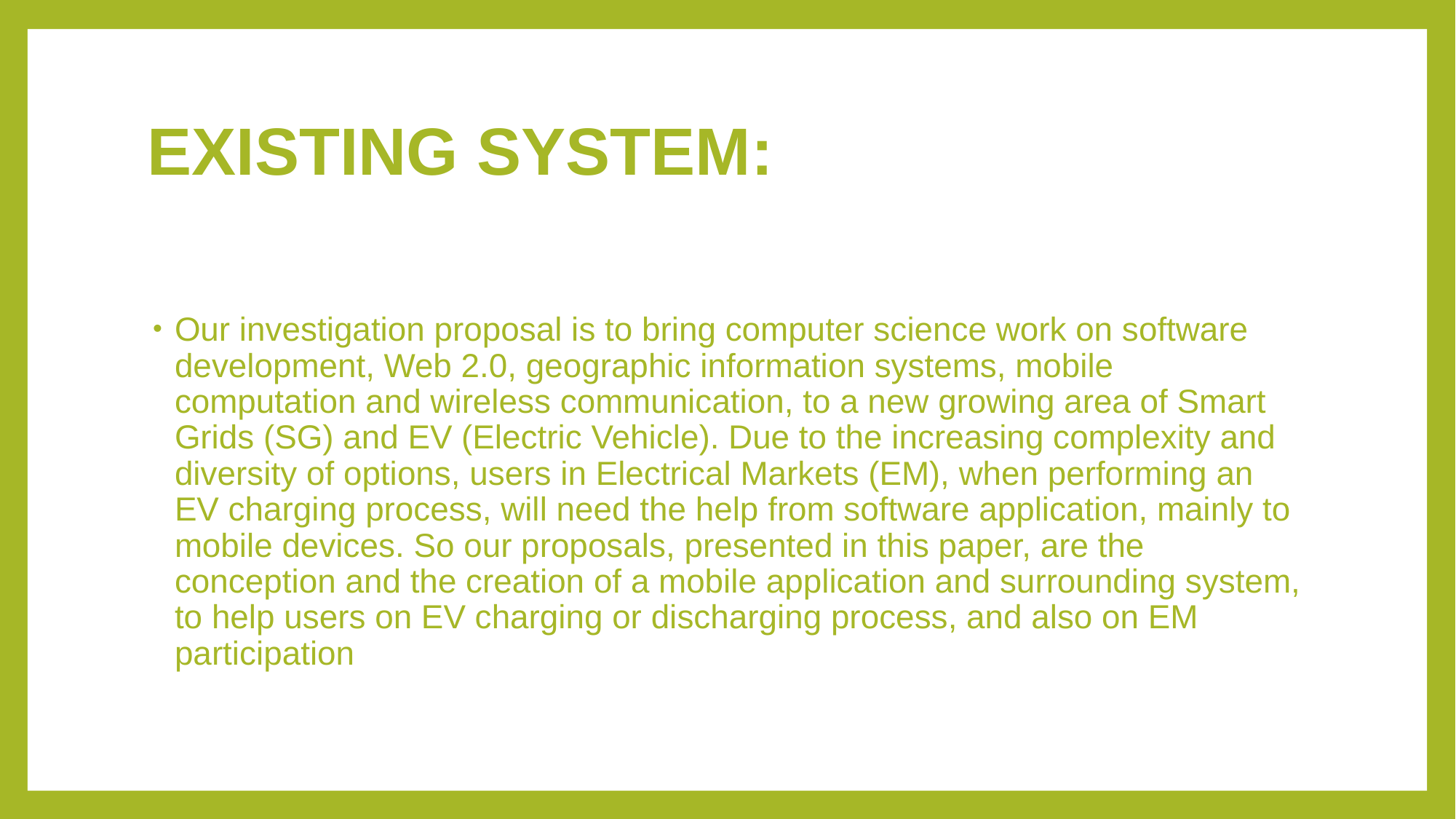

# EXISTING SYSTEM:

Our investigation proposal is to bring computer science work on software development, Web 2.0, geographic information systems, mobile computation and wireless communication, to a new growing area of Smart Grids (SG) and EV (Electric Vehicle). Due to the increasing complexity and diversity of options, users in Electrical Markets (EM), when performing an EV charging process, will need the help from software application, mainly to mobile devices. So our proposals, presented in this paper, are the conception and the creation of a mobile application and surrounding system, to help users on EV charging or discharging process, and also on EM participation